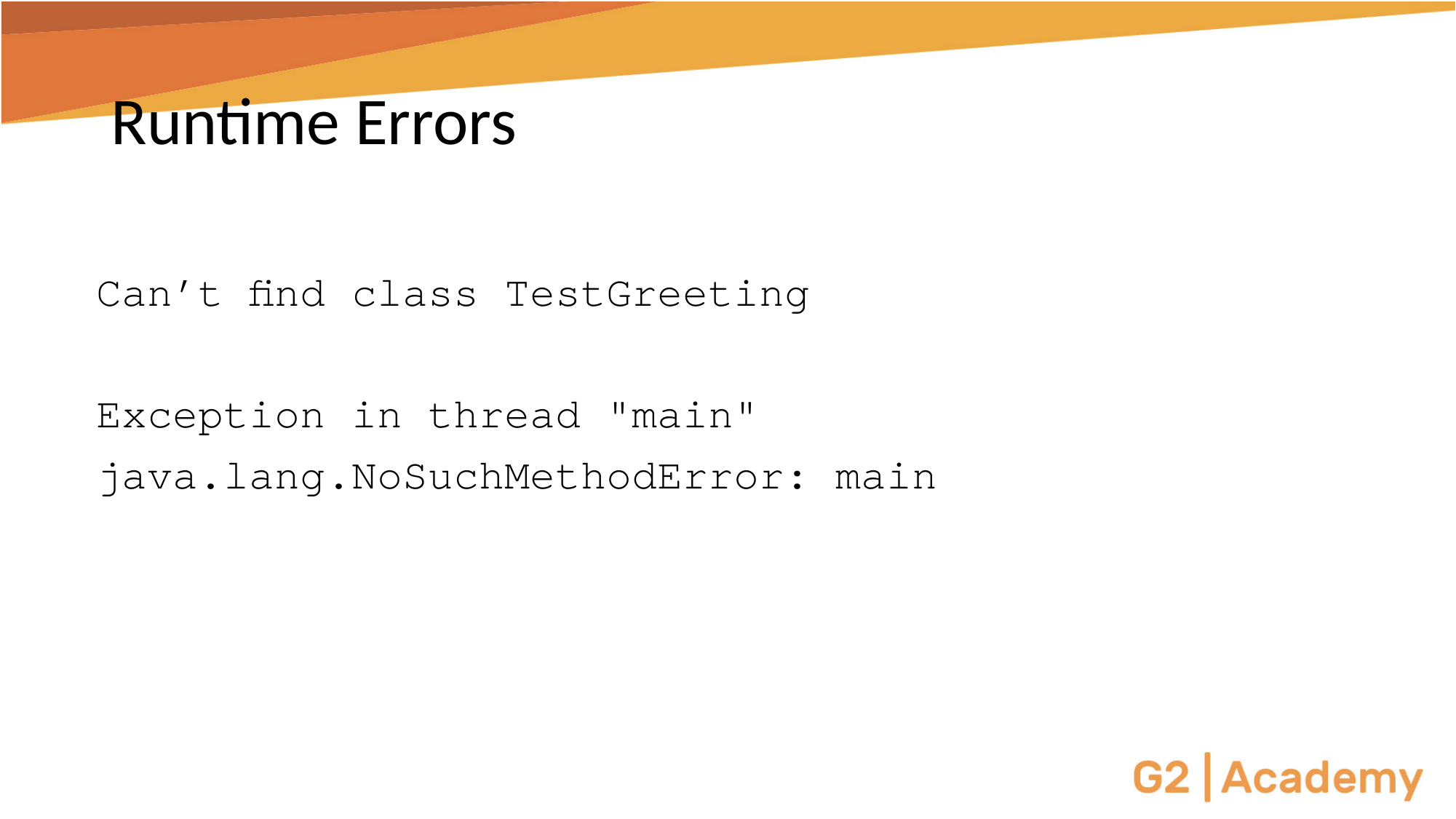

# Runtime Errors
Can’t find class TestGreeting

Exception in thread "main"
java.lang.NoSuchMethodError: main